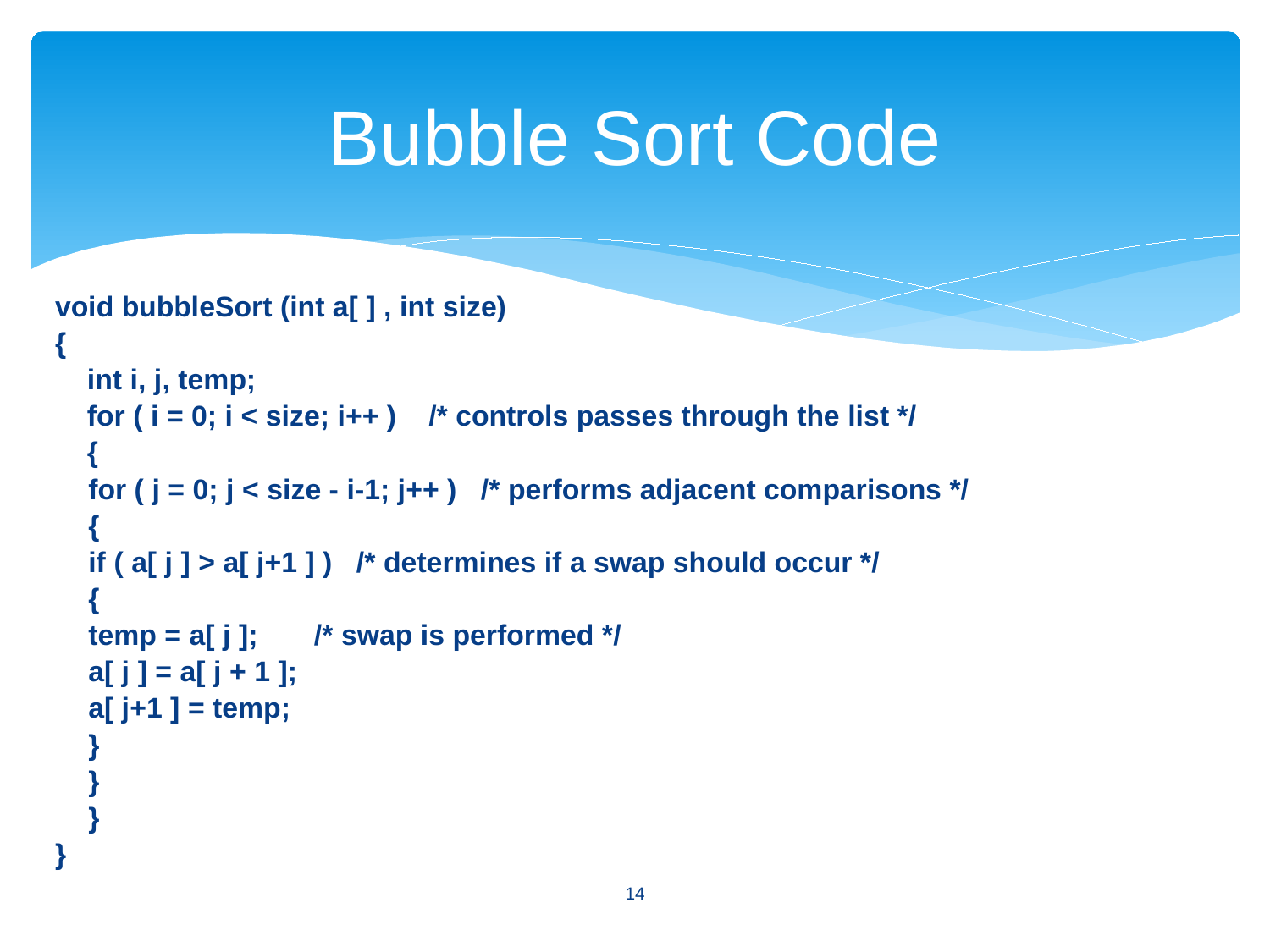

# Bubble Sort Code
void bubbleSort (int a[ ] , int size)
{
    int i, j, temp;
    for ( i = 0; i < size; i++ )    /* controls passes through the list */
    {
		for ( j = 0; j < size - i-1; j++ )   /* performs adjacent comparisons */
		{
			if ( a[ j ] > a[ j+1 ] )   /* determines if a swap should occur */
			{
				temp = a[ j ];       /* swap is performed */
				a[ j ] = a[ j + 1 ];
				a[ j+1 ] = temp;
			}
		}
	}
}

14